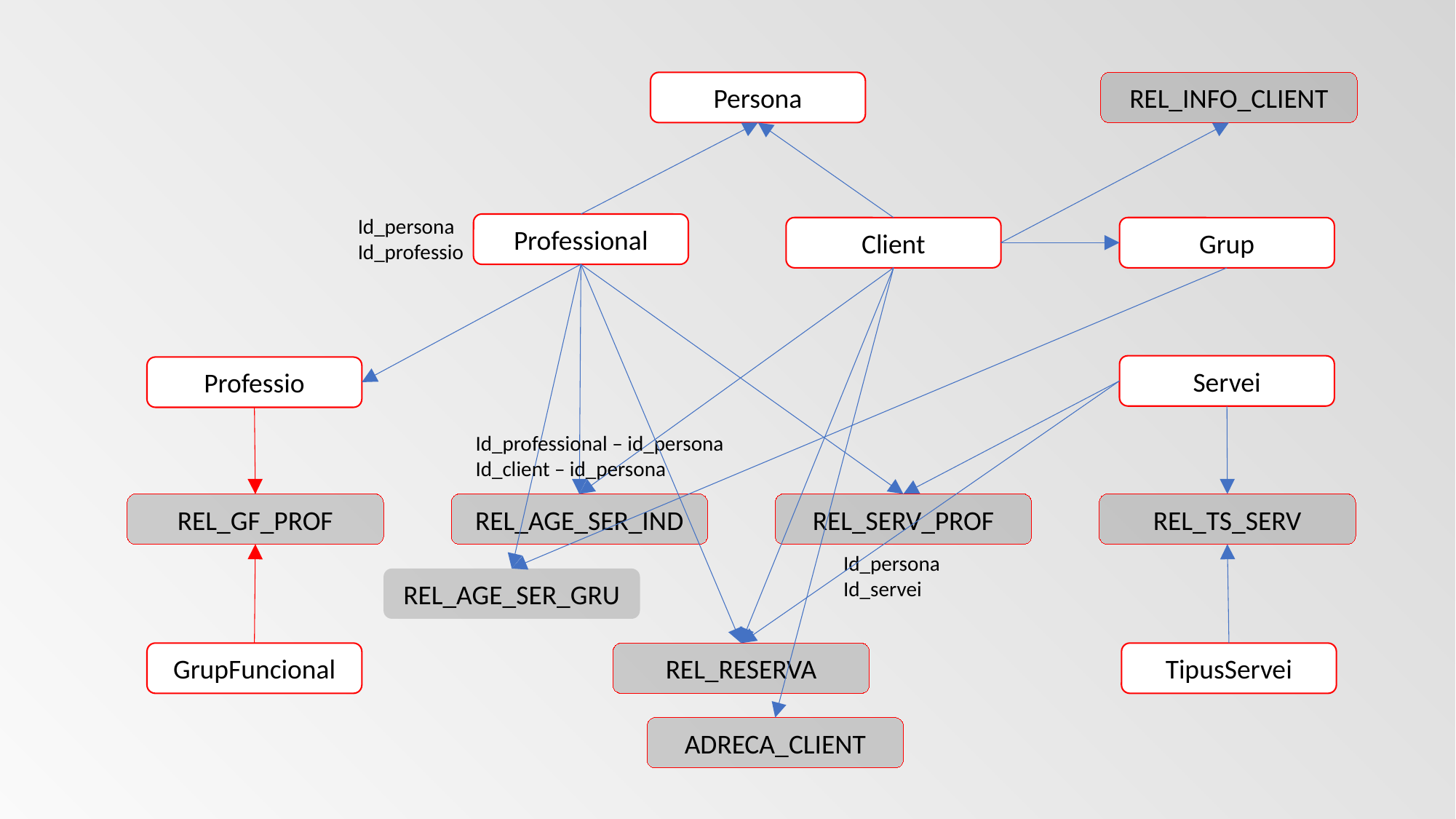

Persona
REL_INFO_CLIENT
Id_persona
Id_professio
Professional
Client
Grup
Servei
Professio
Id_professional – id_persona
Id_client – id_persona
REL_GF_PROF
REL_AGE_SER_IND
REL_SERV_PROF
REL_TS_SERV
Id_persona
Id_servei
REL_AGE_SER_GRU
REL_RESERVA
GrupFuncional
TipusServei
ADRECA_CLIENT